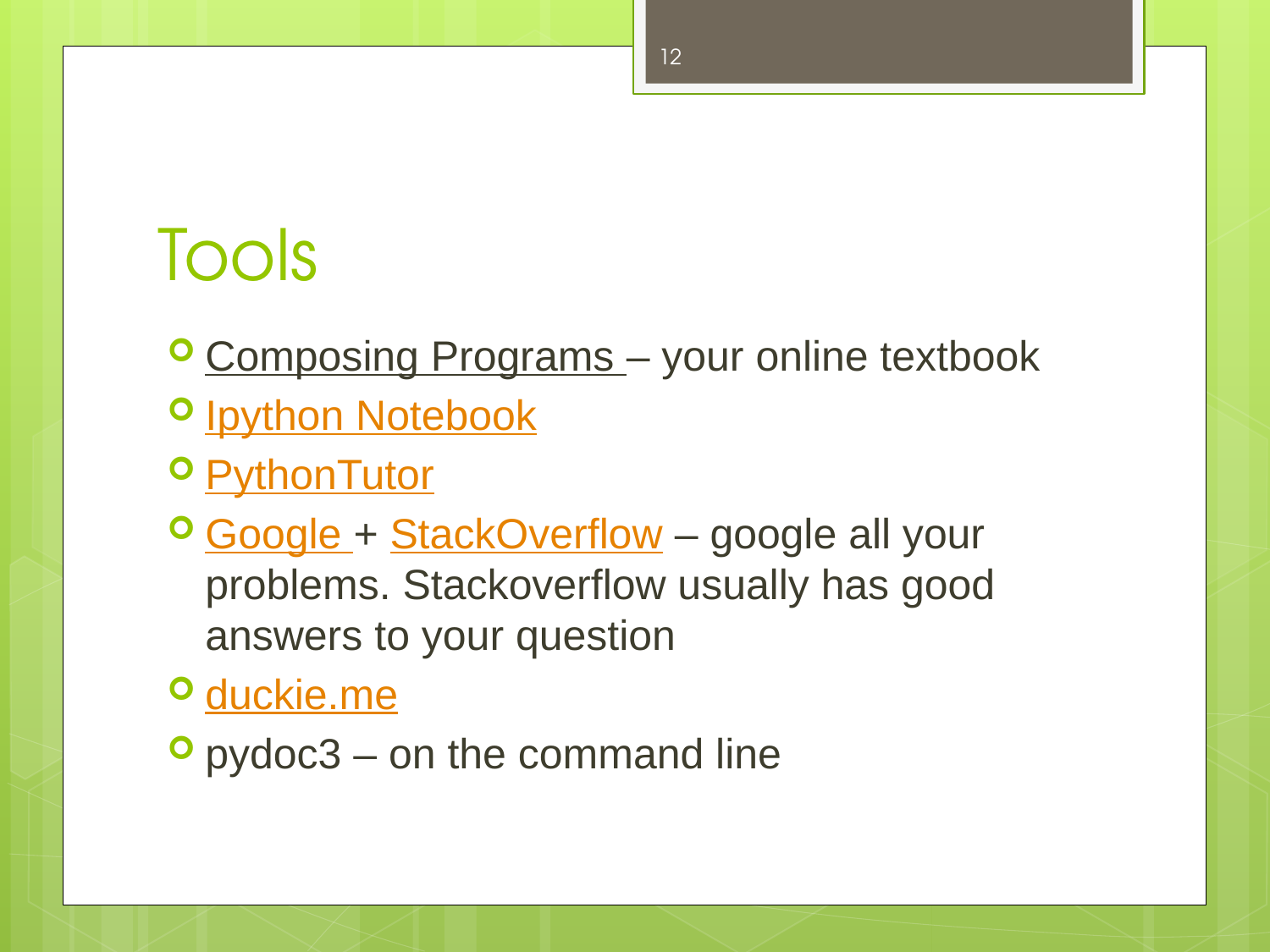

12
# Tools
Composing Programs – your online textbook
Ipython Notebook
PythonTutor
Google + StackOverflow – google all your problems. Stackoverflow usually has good answers to your question
duckie.me
pydoc3 – on the command line